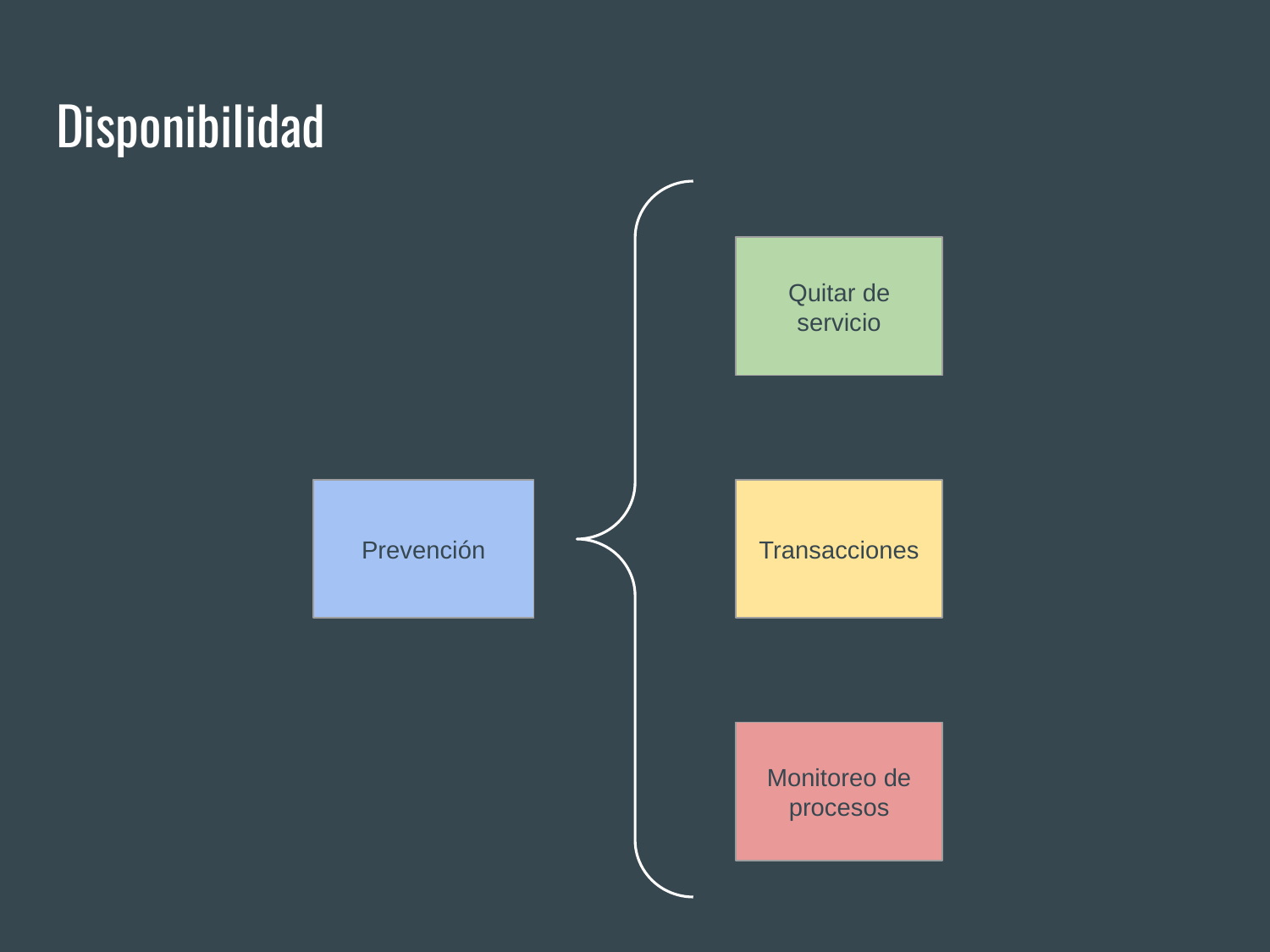

# Disponibilidad

Quitar de servicio
Prevención
Transacciones
Monitoreo de procesos